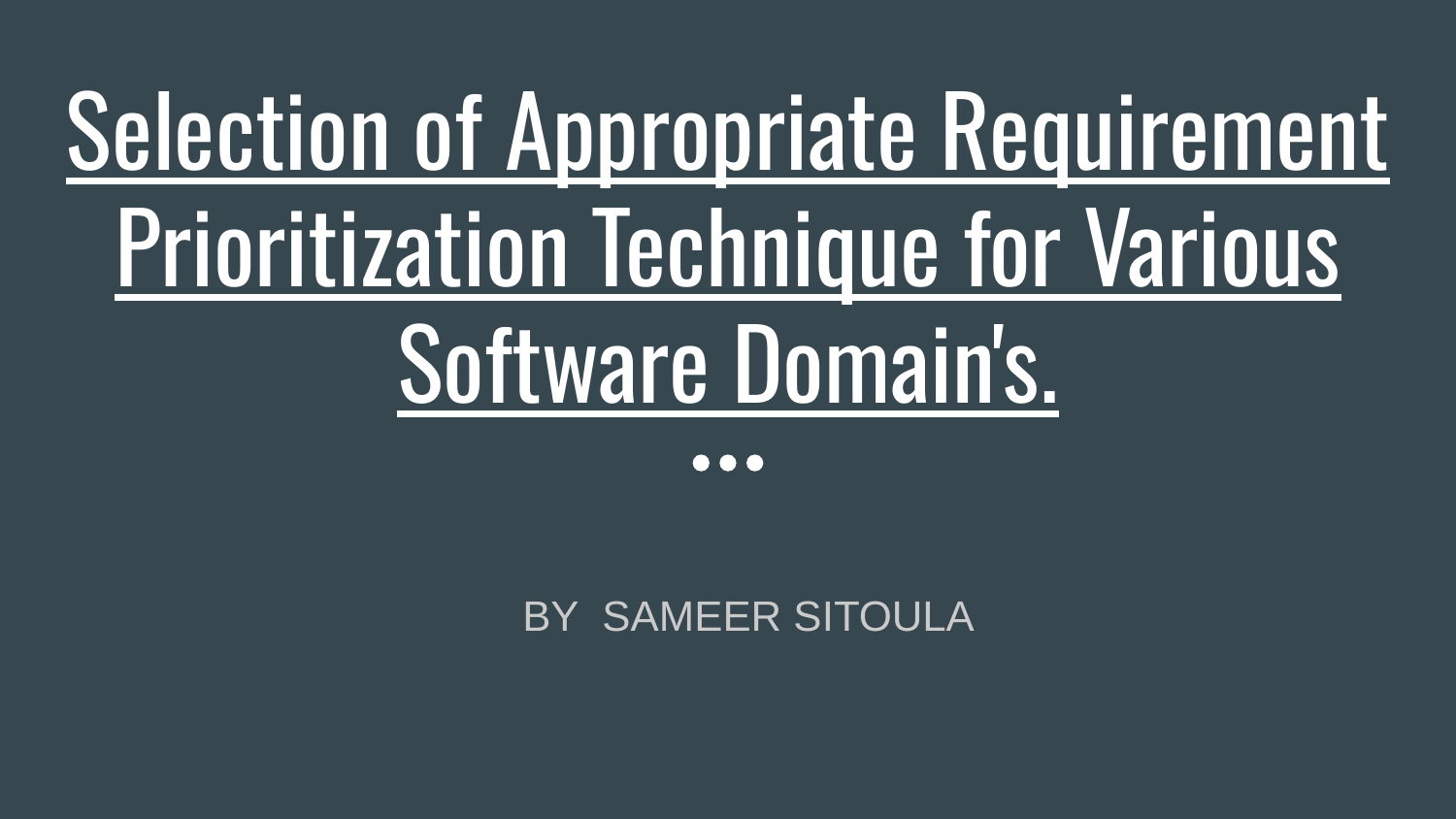

# Selection of Appropriate Requirement Prioritization Technique for Various Software Domain's.
BY  SAMEER SITOULA